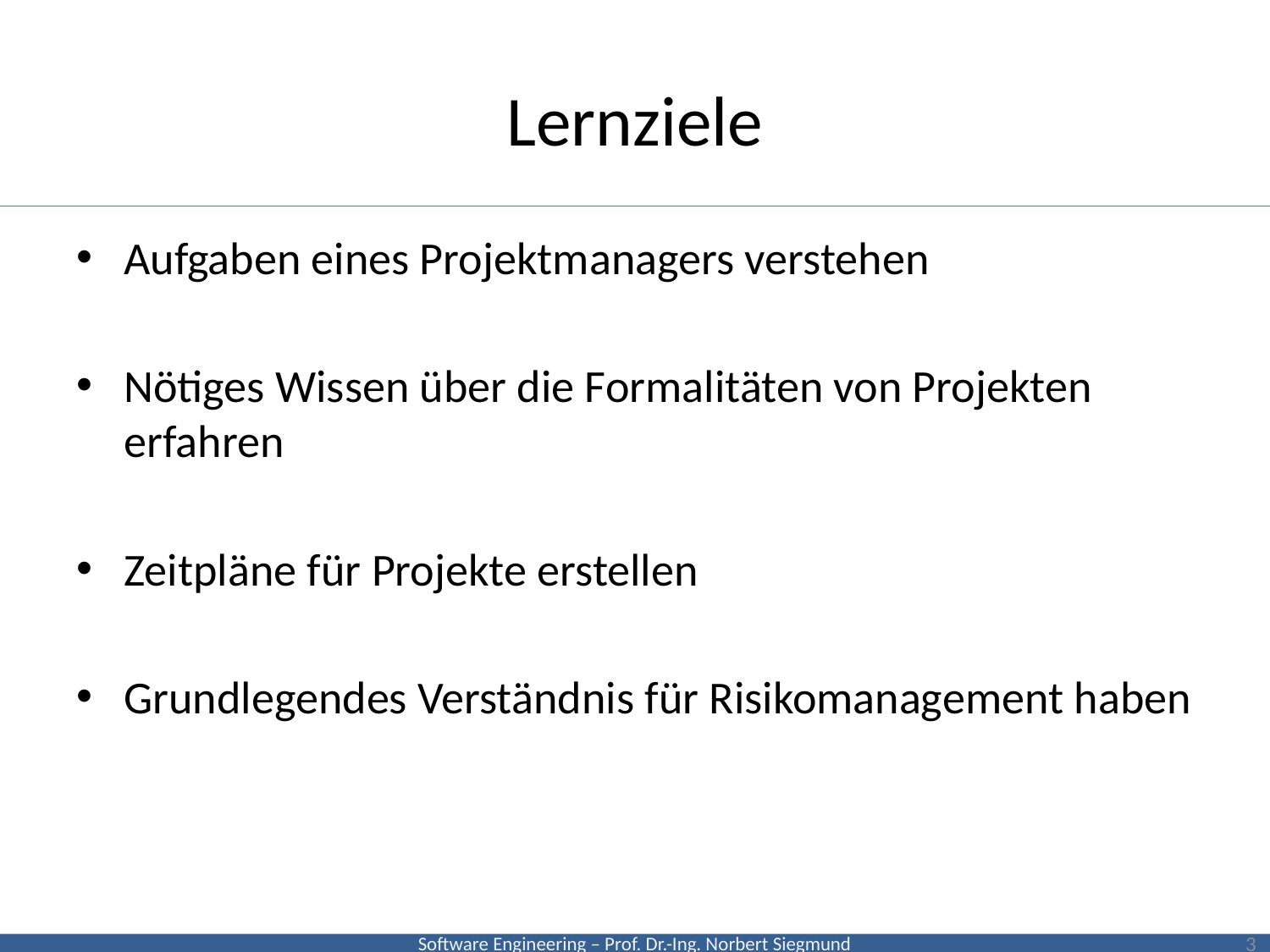

# Lernziele
Aufgaben eines Projektmanagers verstehen

Nötiges Wissen über die Formalitäten von Projekten erfahren

Zeitpläne für Projekte erstellen

Grundlegendes Verständnis für Risikomanagement haben

3